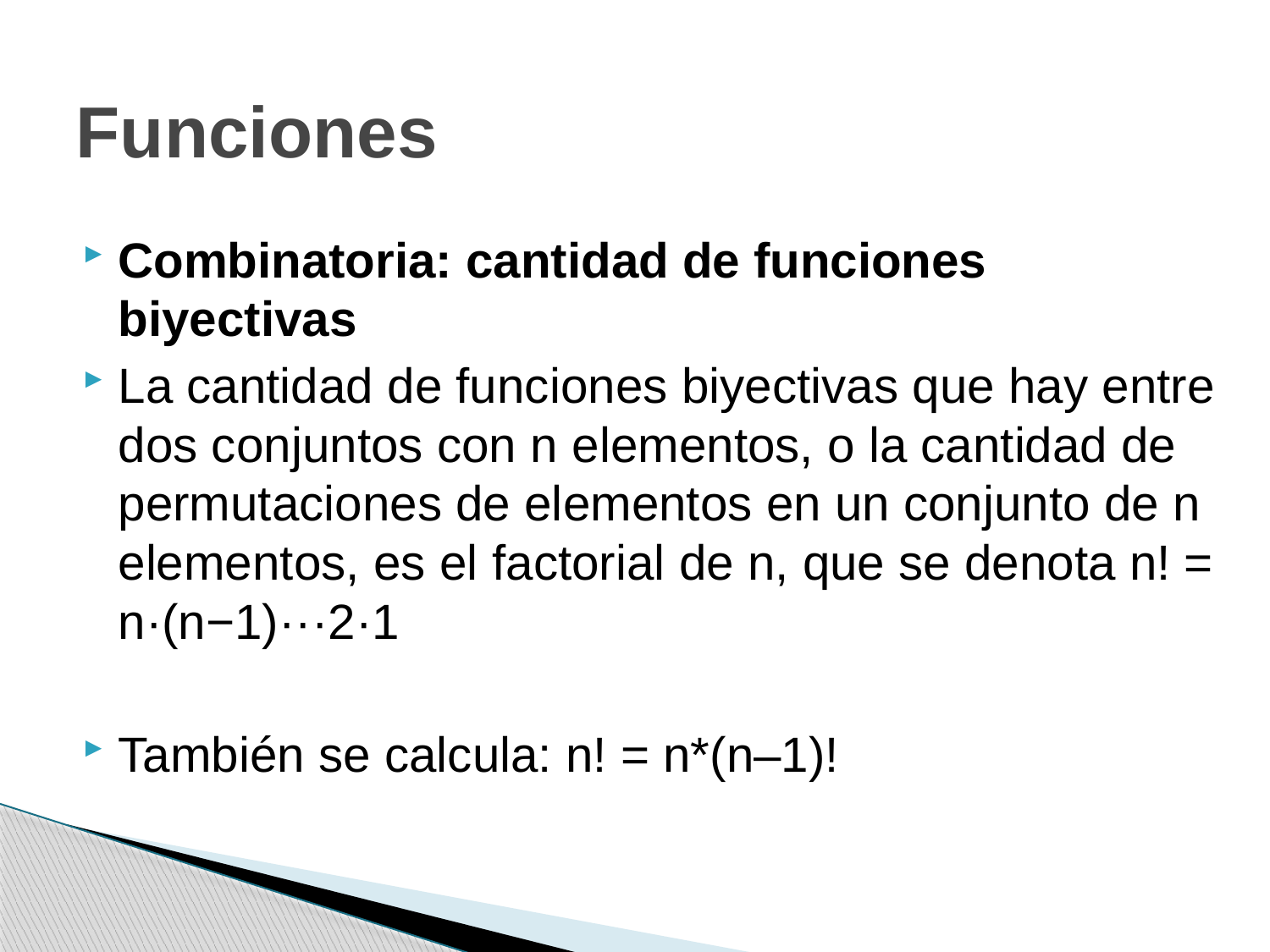

# Funciones
Combinatoria: cantidad de funciones biyectivas
La cantidad de funciones biyectivas que hay entre dos conjuntos con n elementos, o la cantidad de permutaciones de elementos en un conjunto de n elementos, es el factorial de n, que se denota n! = n·(n−1)···2·1

También se calcula: n! = n*(n–1)!